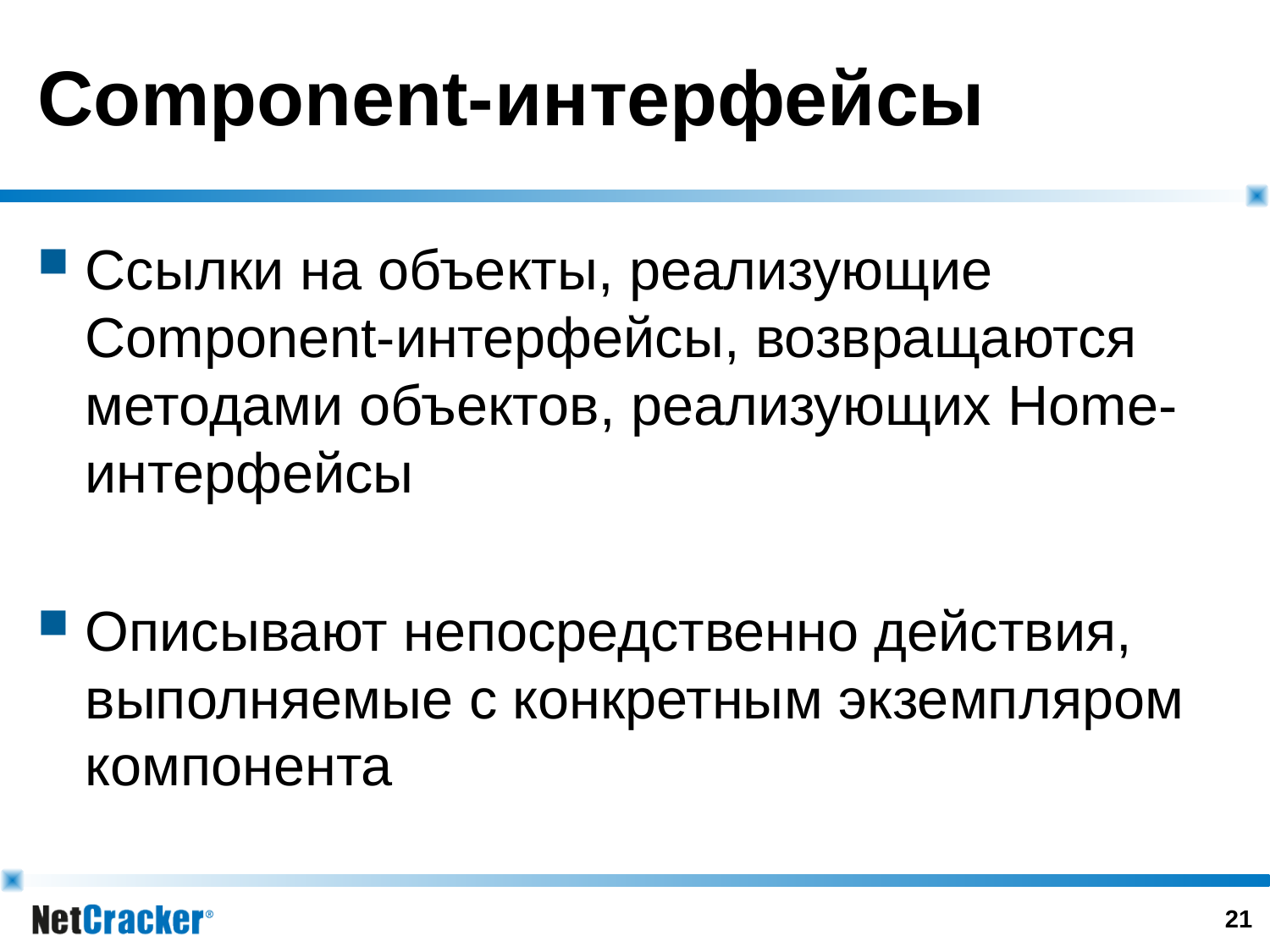

# Component-интерфейсы
Ссылки на объекты, реализующие Component-интерфейсы, возвращаются методами объектов, реализующих Home-интерфейсы

Описывают непосредственно действия, выполняемые с конкретным экземпляром компонента
21